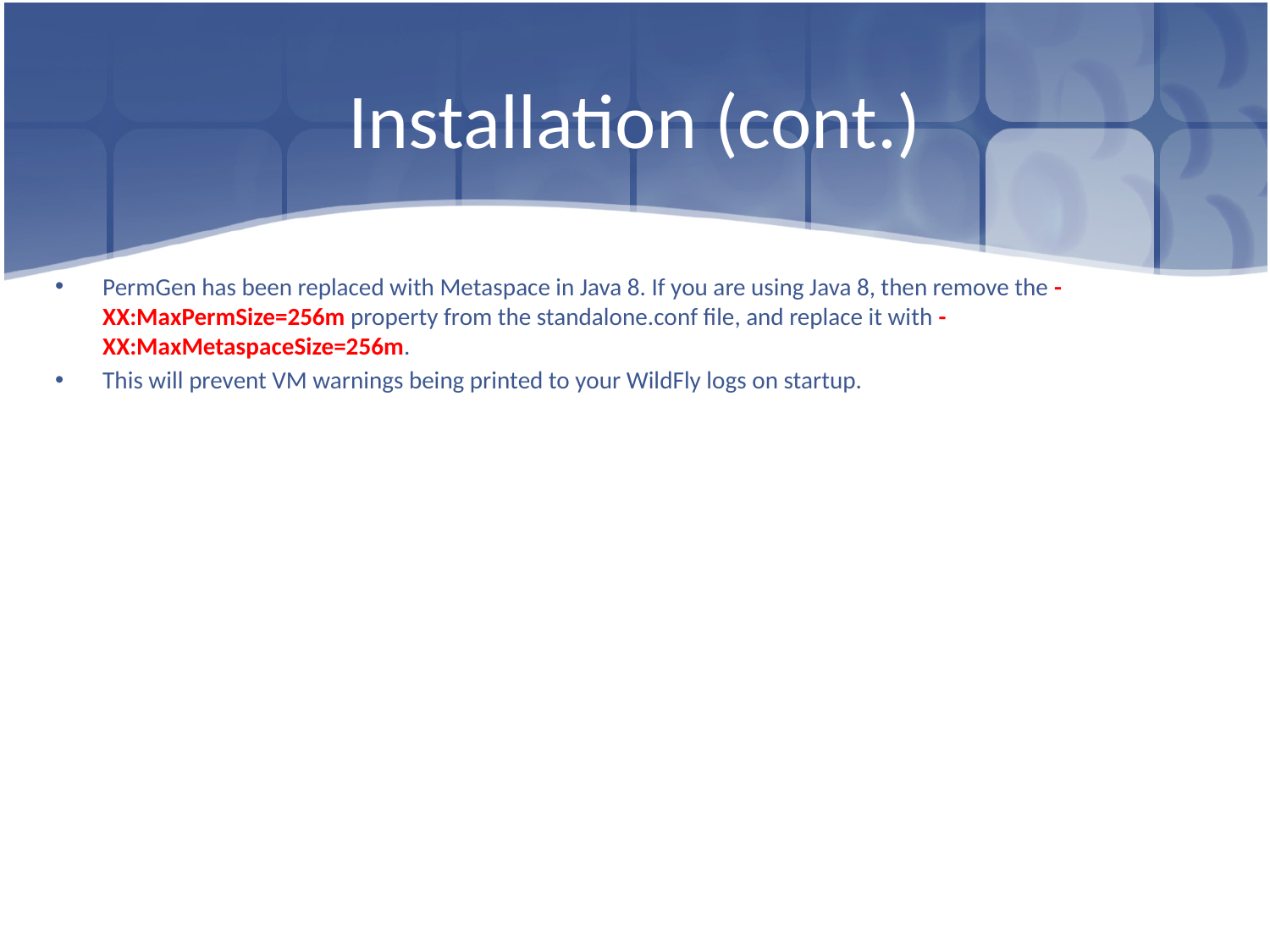

# Installation (cont.)
PermGen has been replaced with Metaspace in Java 8. If you are using Java 8, then remove the -XX:MaxPermSize=256m property from the standalone.conf file, and replace it with -XX:MaxMetaspaceSize=256m.
This will prevent VM warnings being printed to your WildFly logs on startup.